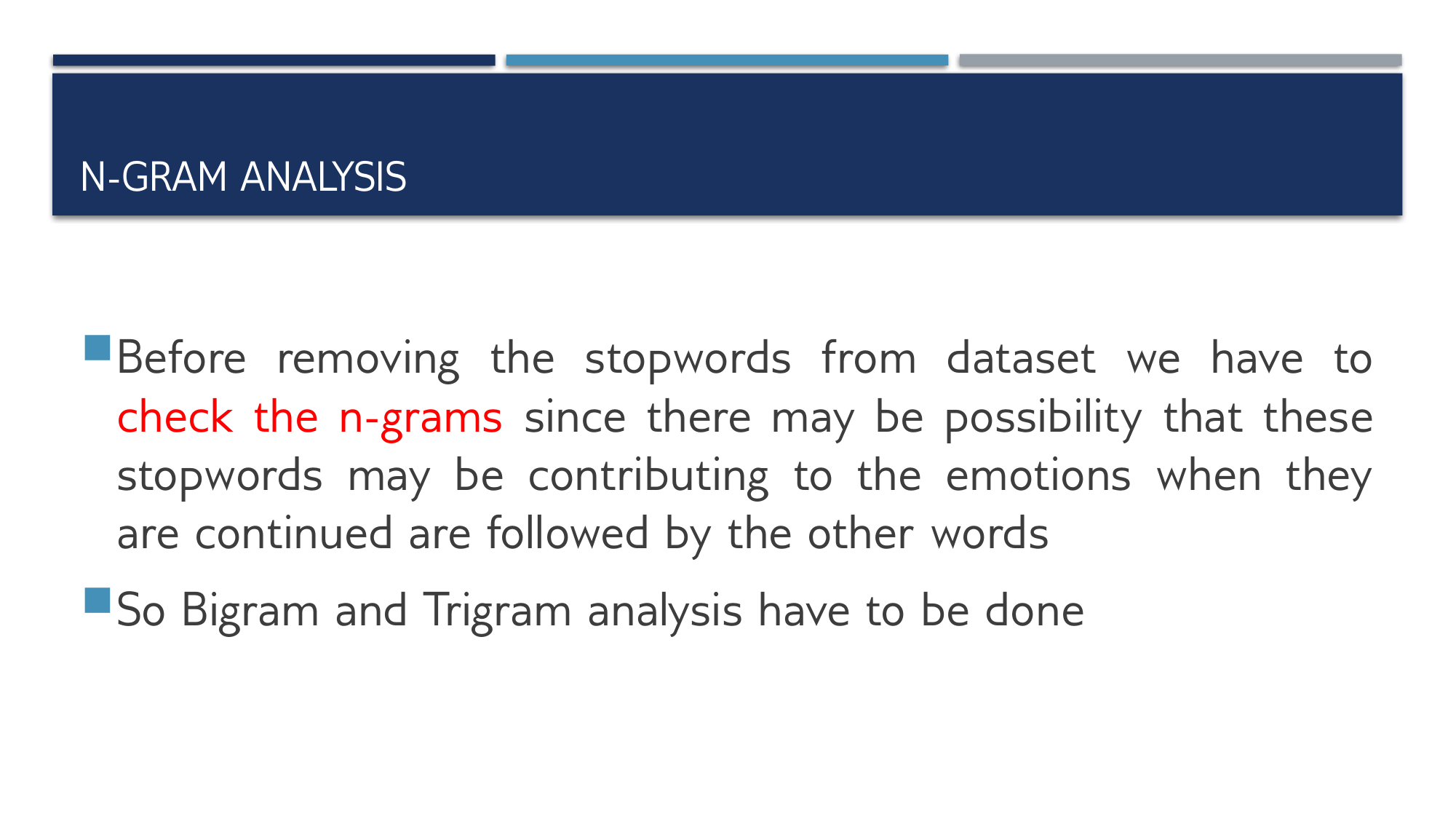

# N-Gram analysis
Before removing the stopwords from dataset we have to check the n-grams since there may be possibility that these stopwords may be contributing to the emotions when they are continued are followed by the other words
So Bigram and Trigram analysis have to be done